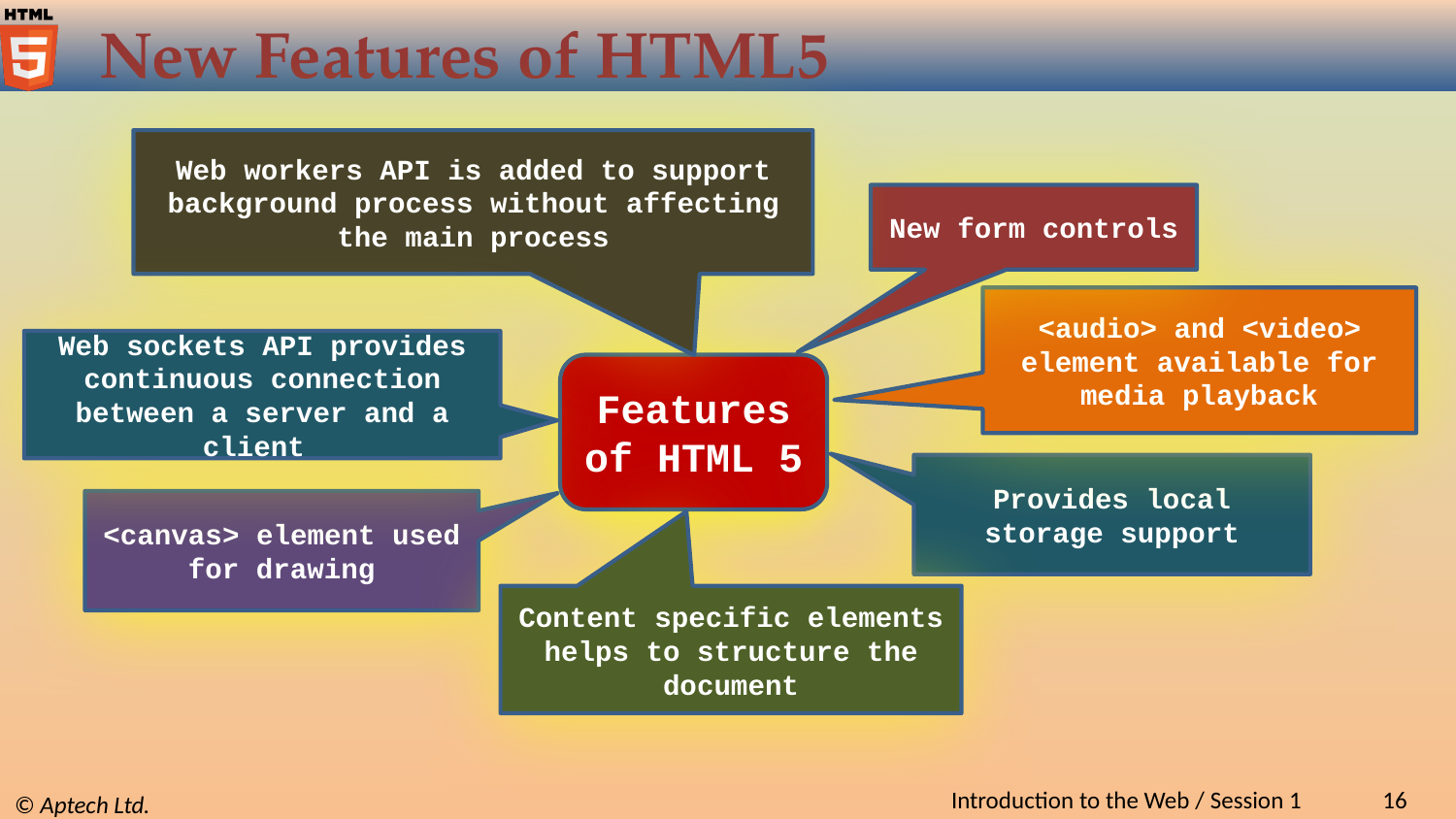

# New Features of HTML5
Web workers API is added to support background process without affecting the main process
New form controls
<audio> and <video> element available for media playback
Web sockets API provides continuous connection between a server and a client
Features of HTML 5
Provides local storage support
<canvas> element used for drawing
Content specific elements helps to structure the document
Introduction to the Web / Session 1
16